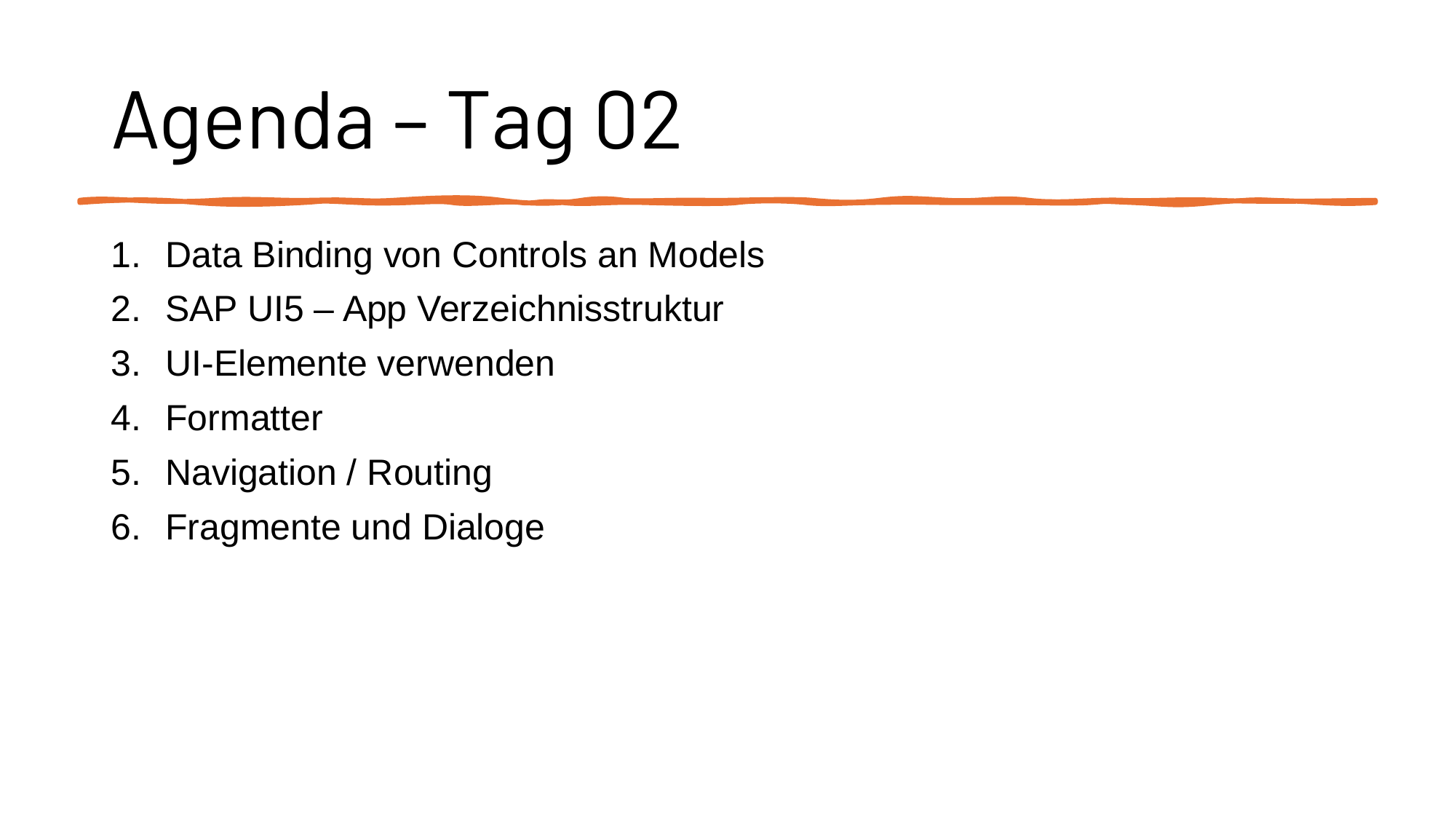

# Agenda – Tag 02

Data Binding von Controls an Models
SAP UI5 – App Verzeichnisstruktur
UI-Elemente verwenden
Formatter
Navigation / Routing
Fragmente und Dialoge